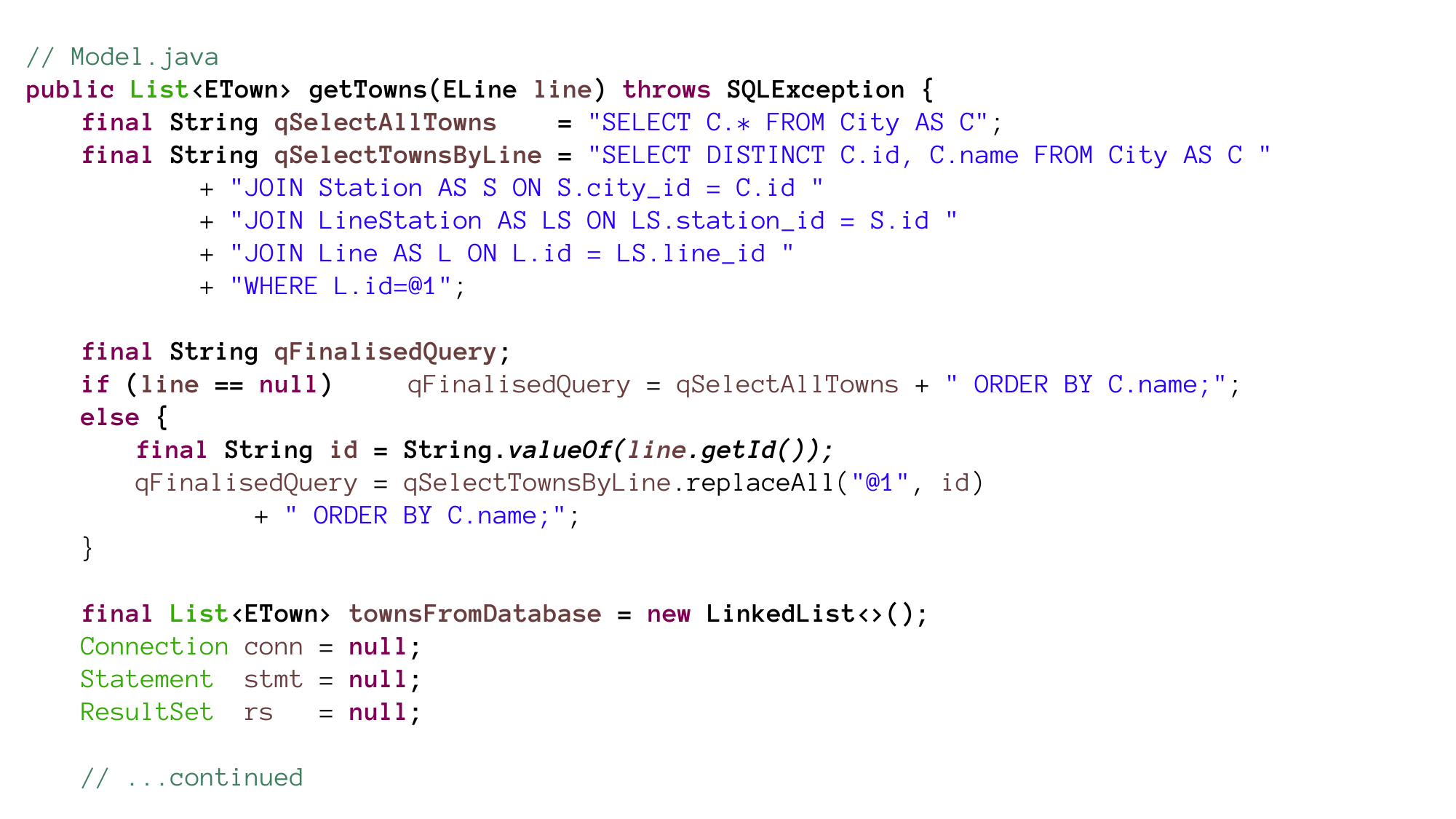

// Model.java
public List<ETown> getTowns(ELine line) throws SQLException {
final String qSelectAllTowns    = "SELECT C.* FROM City AS C";
final String qSelectTownsByLine = "SELECT DISTINCT C.id, C.name FROM City AS C "
        + "JOIN Station AS S ON S.city_id = C.id "
        + "JOIN LineStation AS LS ON LS.station_id = S.id "
        + "JOIN Line AS L ON L.id = LS.line_id "
        + "WHERE L.id=@1";

final String qFinalisedQuery;
if (line == null)	qFinalisedQuery = qSelectAllTowns + " ORDER BY C.name;";
else {
final String id = String.valueOf(line.getId());
qFinalisedQuery = qSelectTownsByLine.replaceAll("@1", id)
        + " ORDER BY C.name;";
}

final List<ETown> townsFromDatabase = new LinkedList<>();
Connection conn = null;
Statement  stmt = null;
ResultSet  rs   = null;

// ...continued